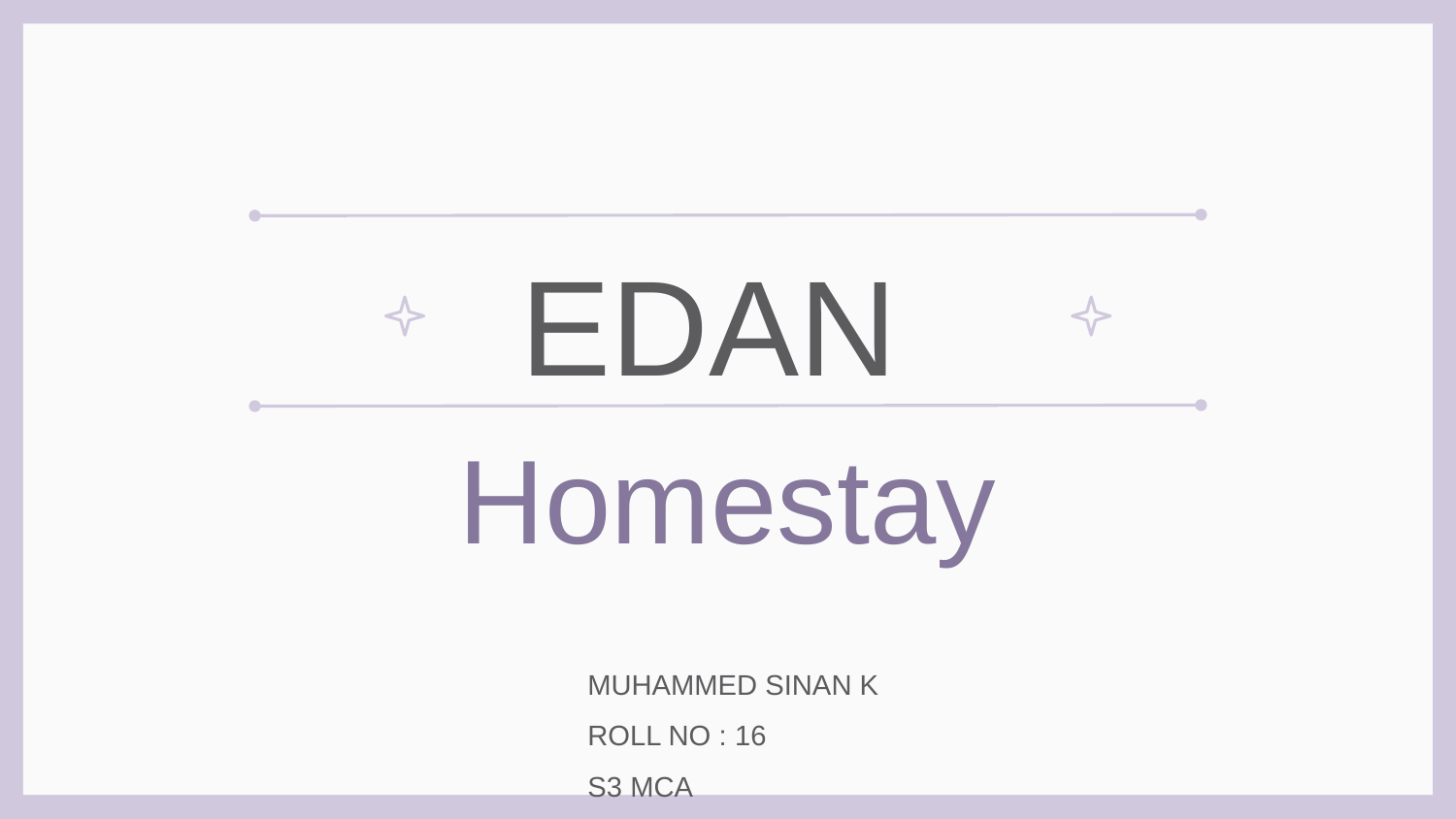

# EDAN  Homestay

MUHAMMED SINAN K
ROLL NO : 16
S3 MCA